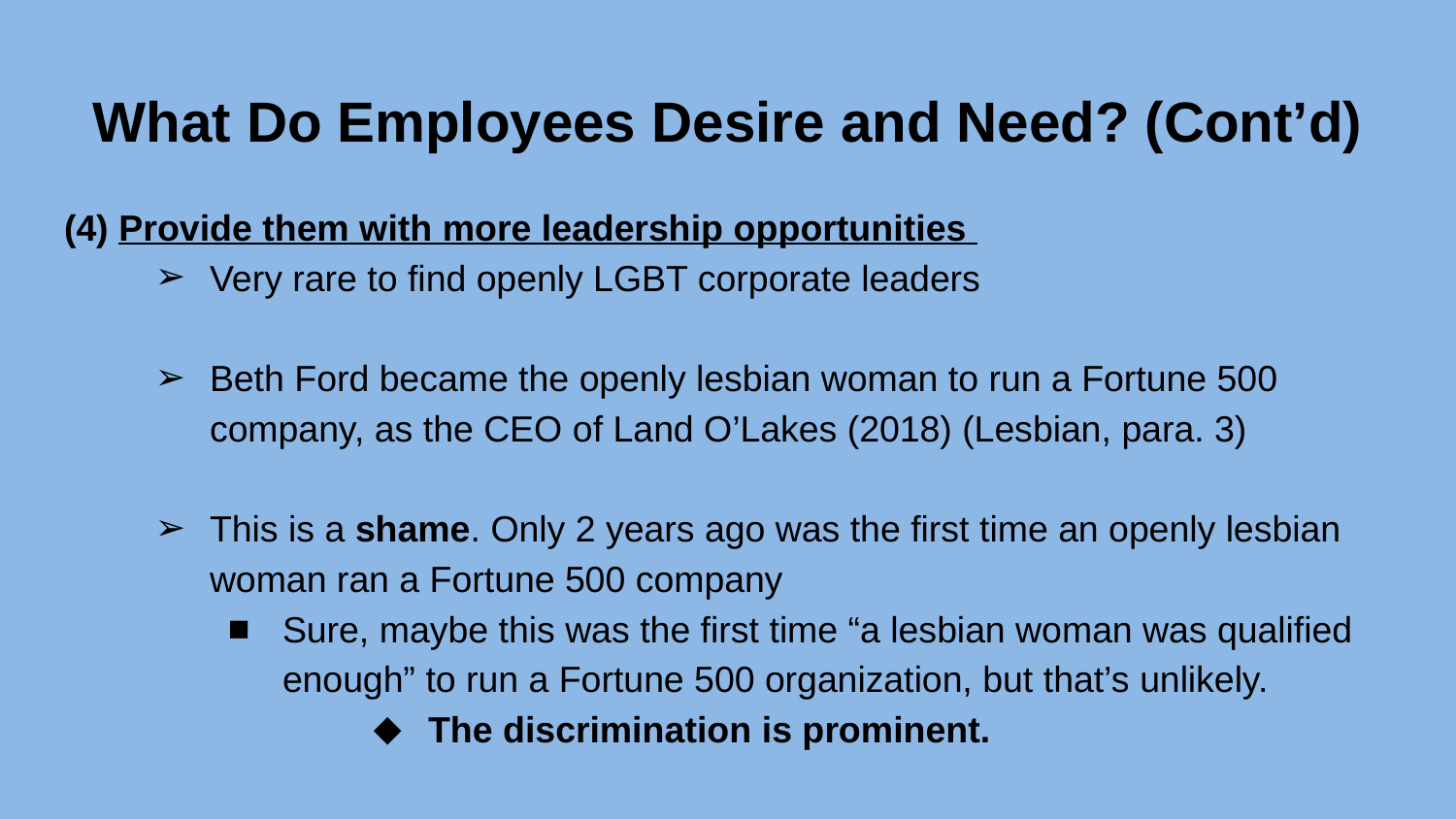

# What Do Employees Desire and Need? (Cont’d)
(4) Provide them with more leadership opportunities
Very rare to find openly LGBT corporate leaders

Beth Ford became the openly lesbian woman to run a Fortune 500 company, as the CEO of Land O’Lakes (2018) (Lesbian, para. 3)

This is a shame. Only 2 years ago was the first time an openly lesbian woman ran a Fortune 500 company
Sure, maybe this was the first time “a lesbian woman was qualified enough” to run a Fortune 500 organization, but that’s unlikely.
The discrimination is prominent.